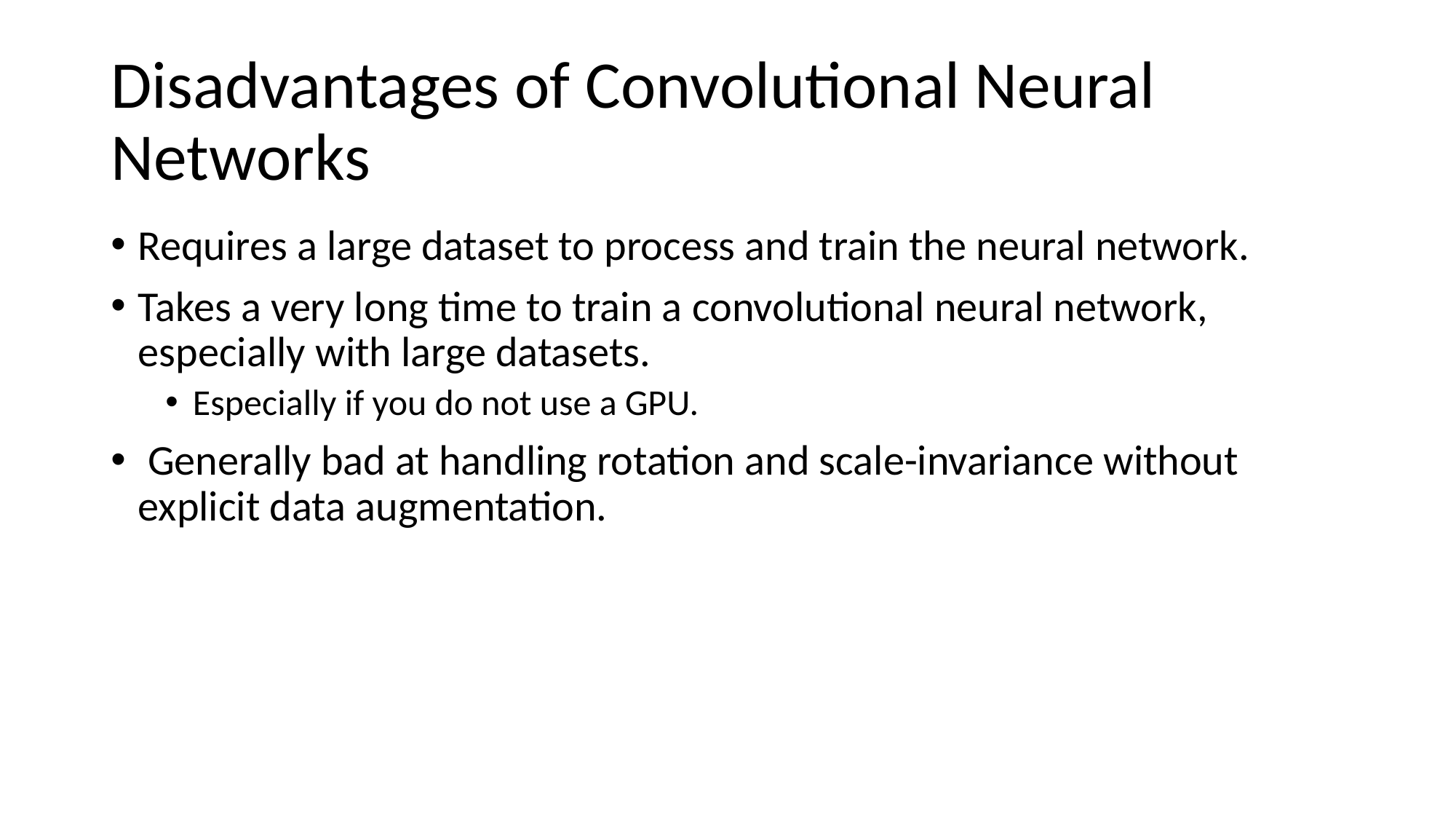

# Disadvantages of Convolutional Neural Networks
Requires a large dataset to process and train the neural network.
Takes a very long time to train a convolutional neural network, especially with large datasets.
Especially if you do not use a GPU.
 Generally bad at handling rotation and scale-invariance without explicit data augmentation.